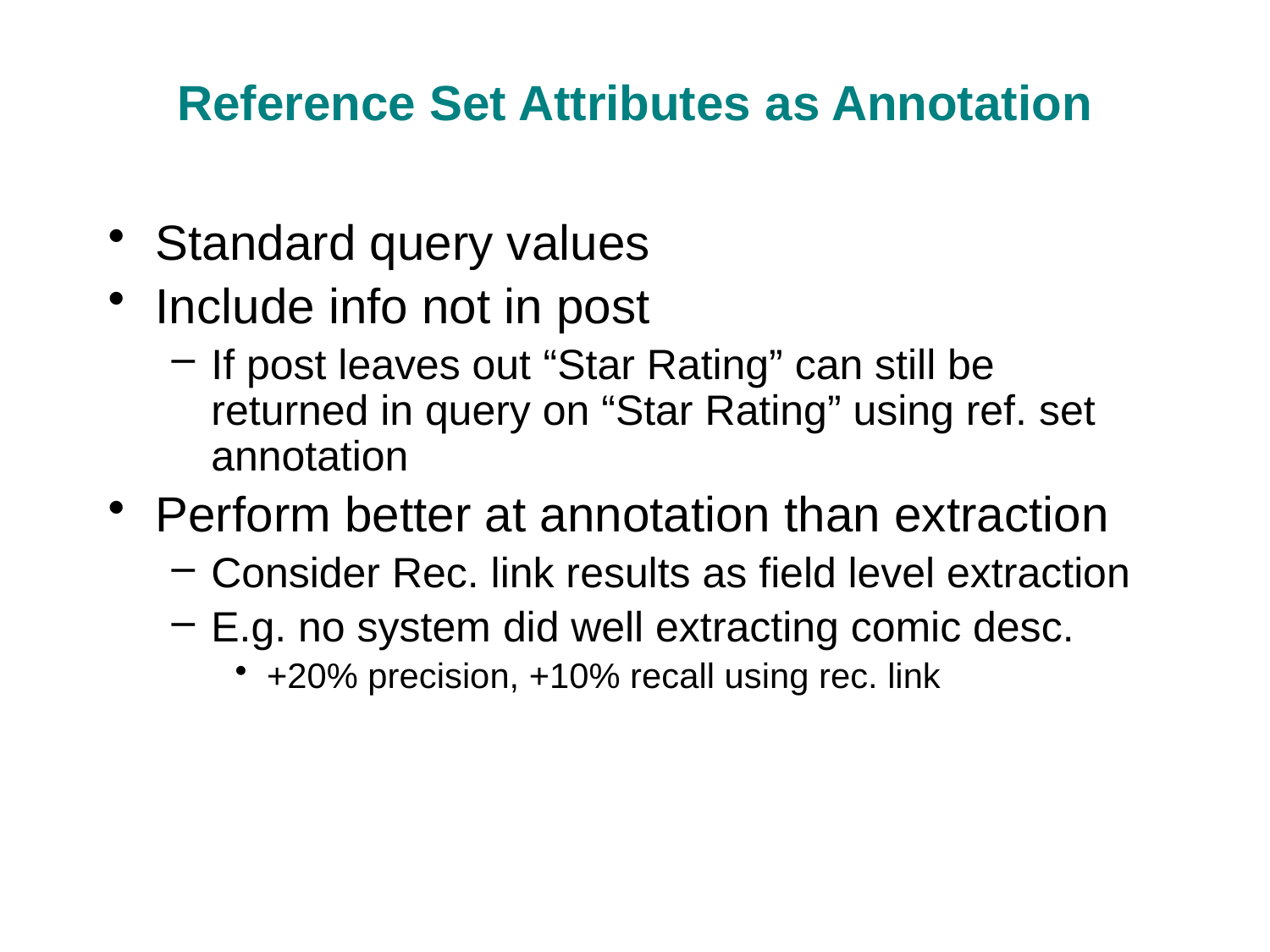

# Reference Set Attributes as Annotation
Standard query values
Include info not in post
If post leaves out “Star Rating” can still be returned in query on “Star Rating” using ref. set annotation
Perform better at annotation than extraction
Consider Rec. link results as field level extraction
E.g. no system did well extracting comic desc.
+20% precision, +10% recall using rec. link